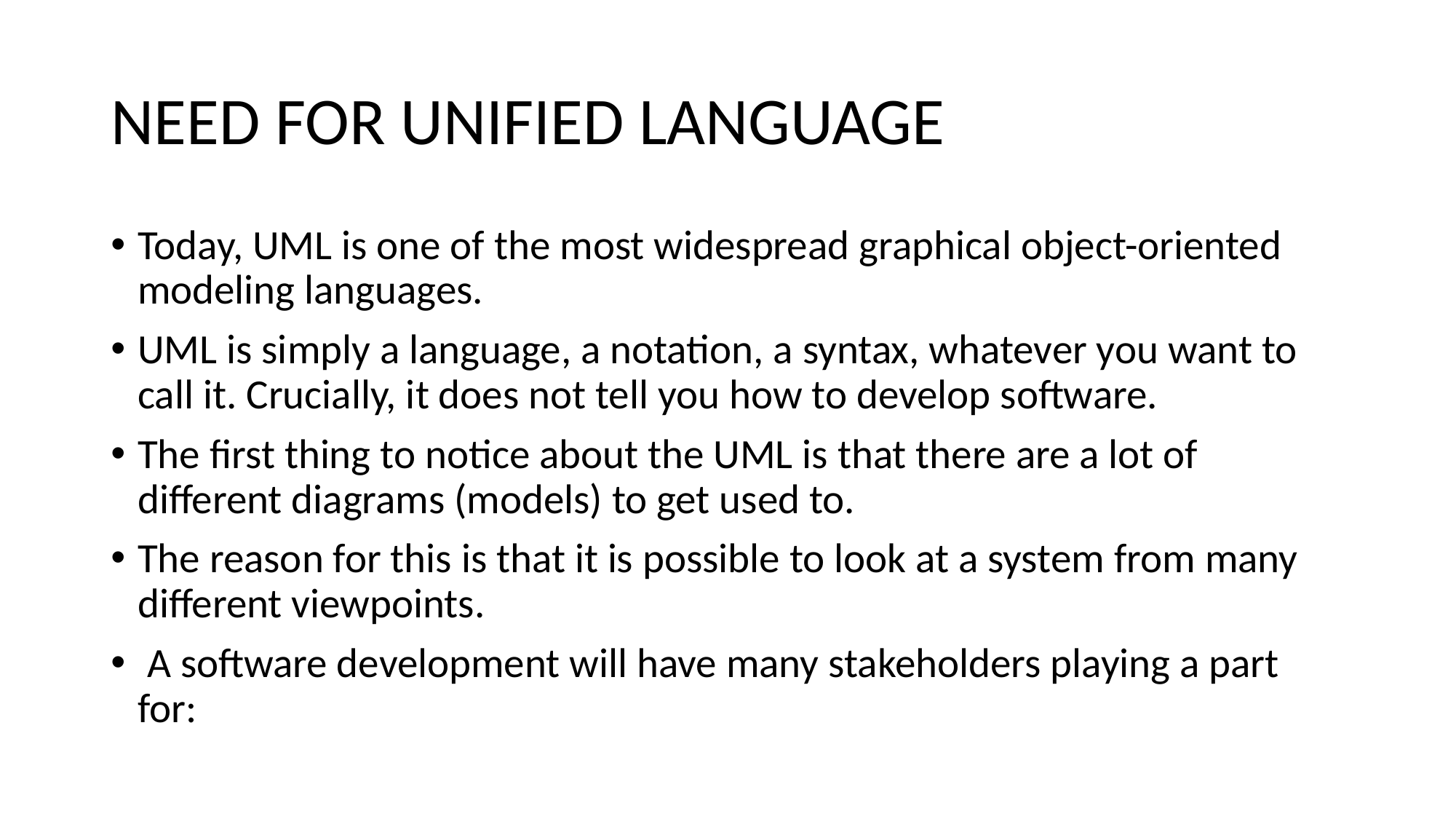

# NEED FOR UNIFIED LANGUAGE
Today, UML is one of the most widespread graphical object-oriented modeling languages.
UML is simply a language, a notation, a syntax, whatever you want to call it. Crucially, it does not tell you how to develop software.
The first thing to notice about the UML is that there are a lot of different diagrams (models) to get used to.
The reason for this is that it is possible to look at a system from many different viewpoints.
 A software development will have many stakeholders playing a part for: